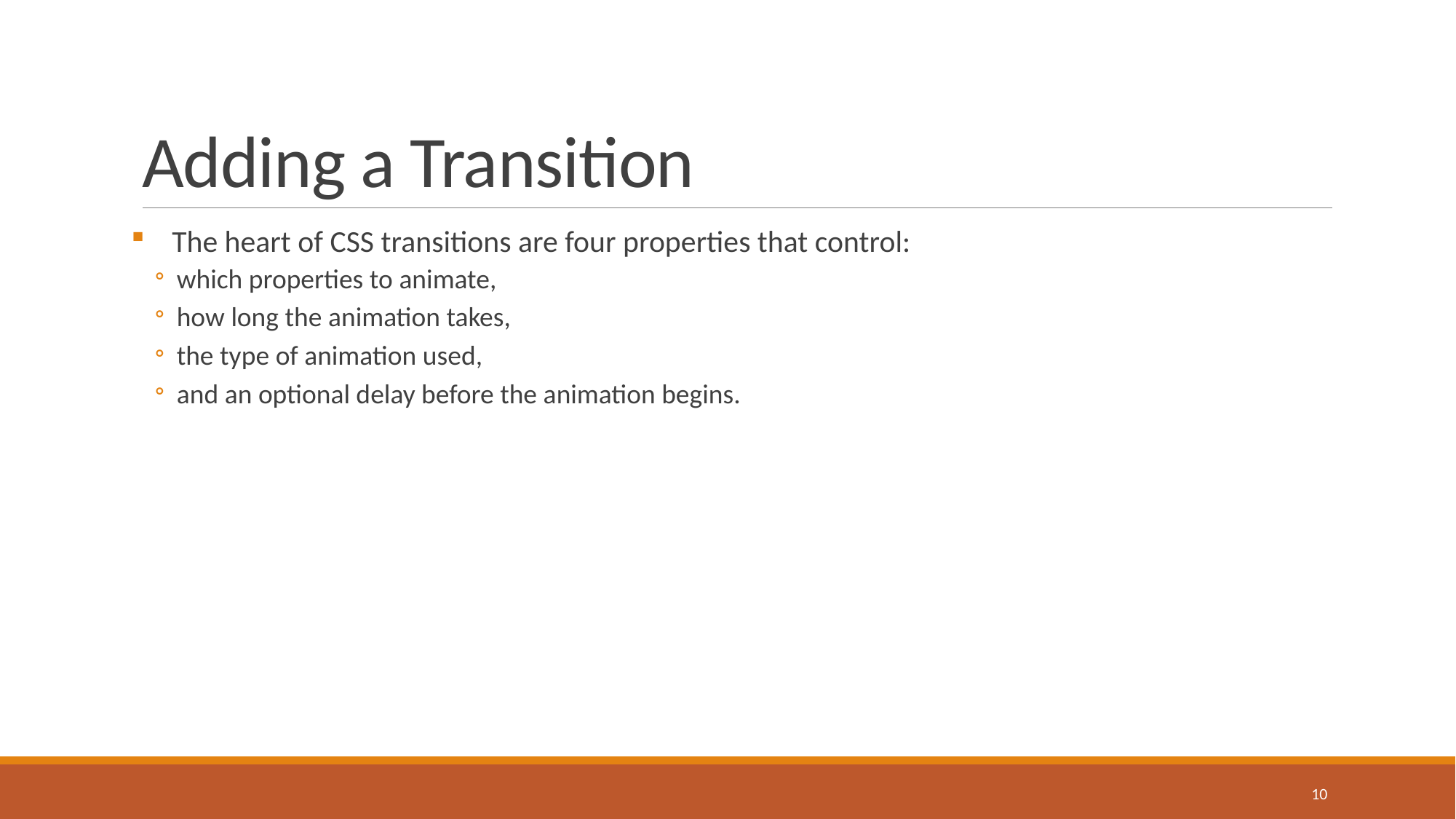

# Adding a Transition
The heart of CSS transitions are four properties that control:
which properties to animate,
how long the animation takes,
the type of animation used,
and an optional delay before the animation begins.
10